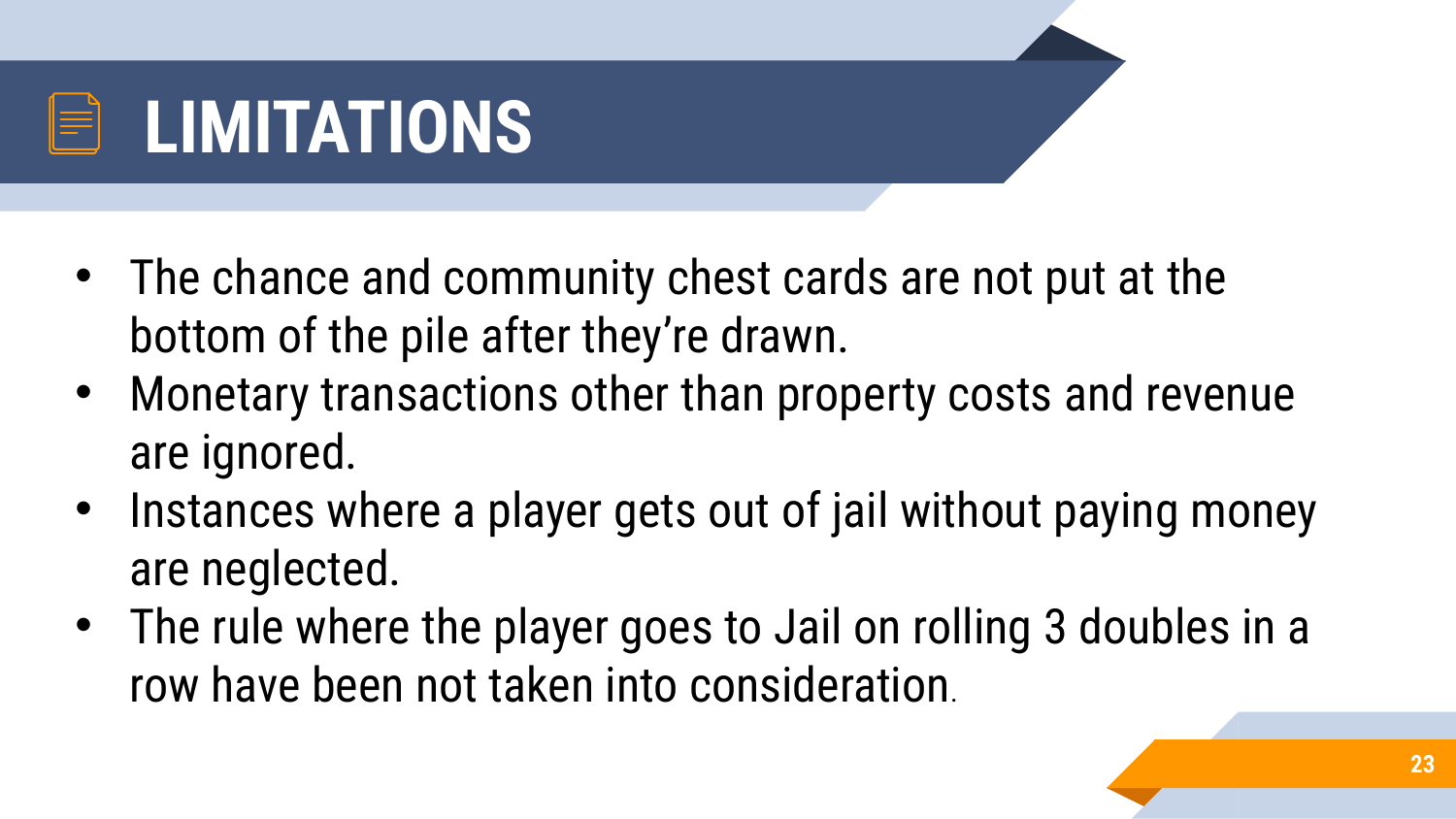

# LIMITATIONS

The chance and community chest cards are not put at the bottom of the pile after they’re drawn.
Monetary transactions other than property costs and revenue are ignored.
Instances where a player gets out of jail without paying money are neglected.
The rule where the player goes to Jail on rolling 3 doubles in a row have been not taken into consideration.
23